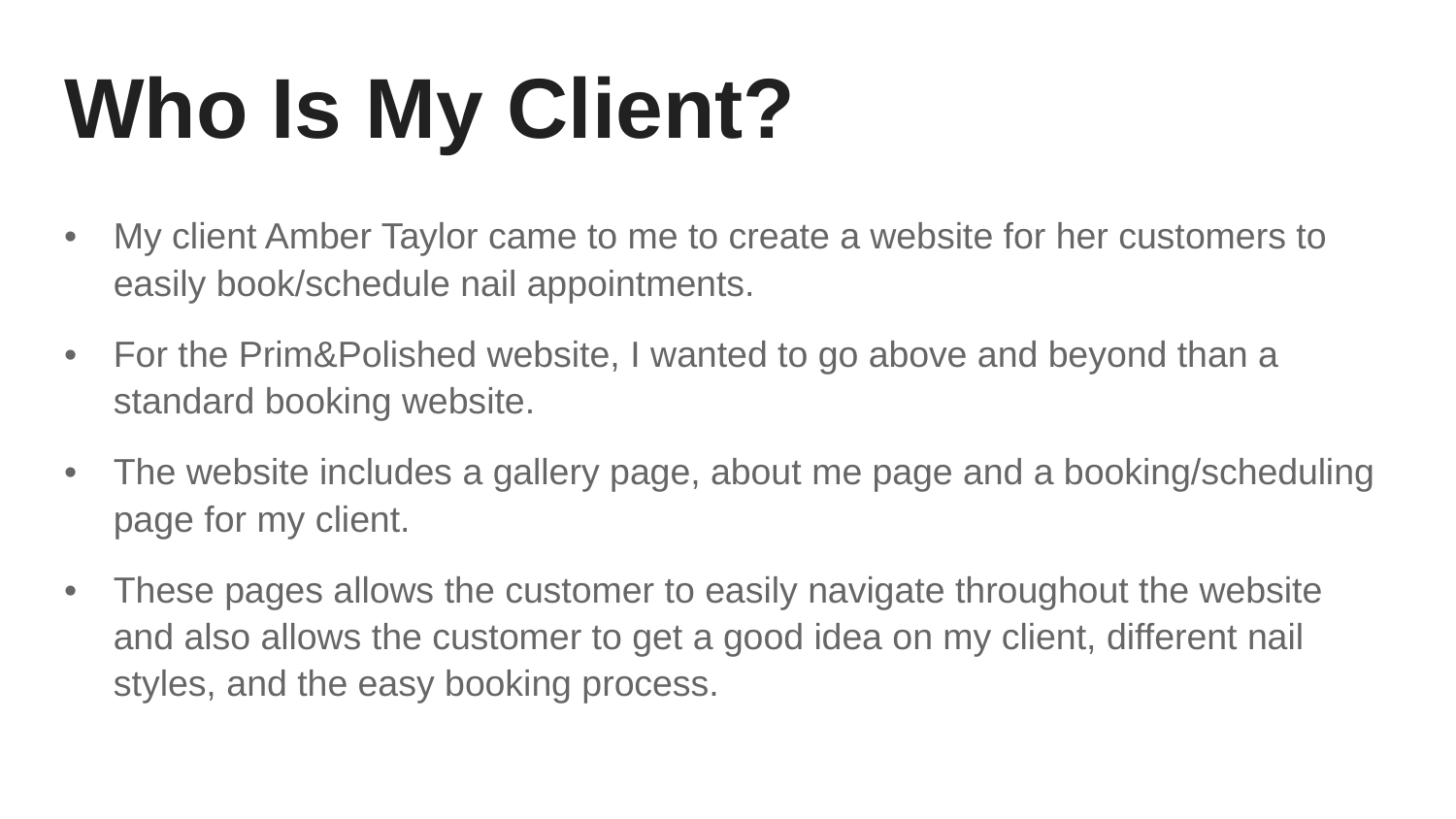

# Who Is My Client?
My client Amber Taylor came to me to create a website for her customers to easily book/schedule nail appointments.
For the Prim&Polished website, I wanted to go above and beyond than a standard booking website.
The website includes a gallery page, about me page and a booking/scheduling page for my client.
These pages allows the customer to easily navigate throughout the website and also allows the customer to get a good idea on my client, different nail styles, and the easy booking process.